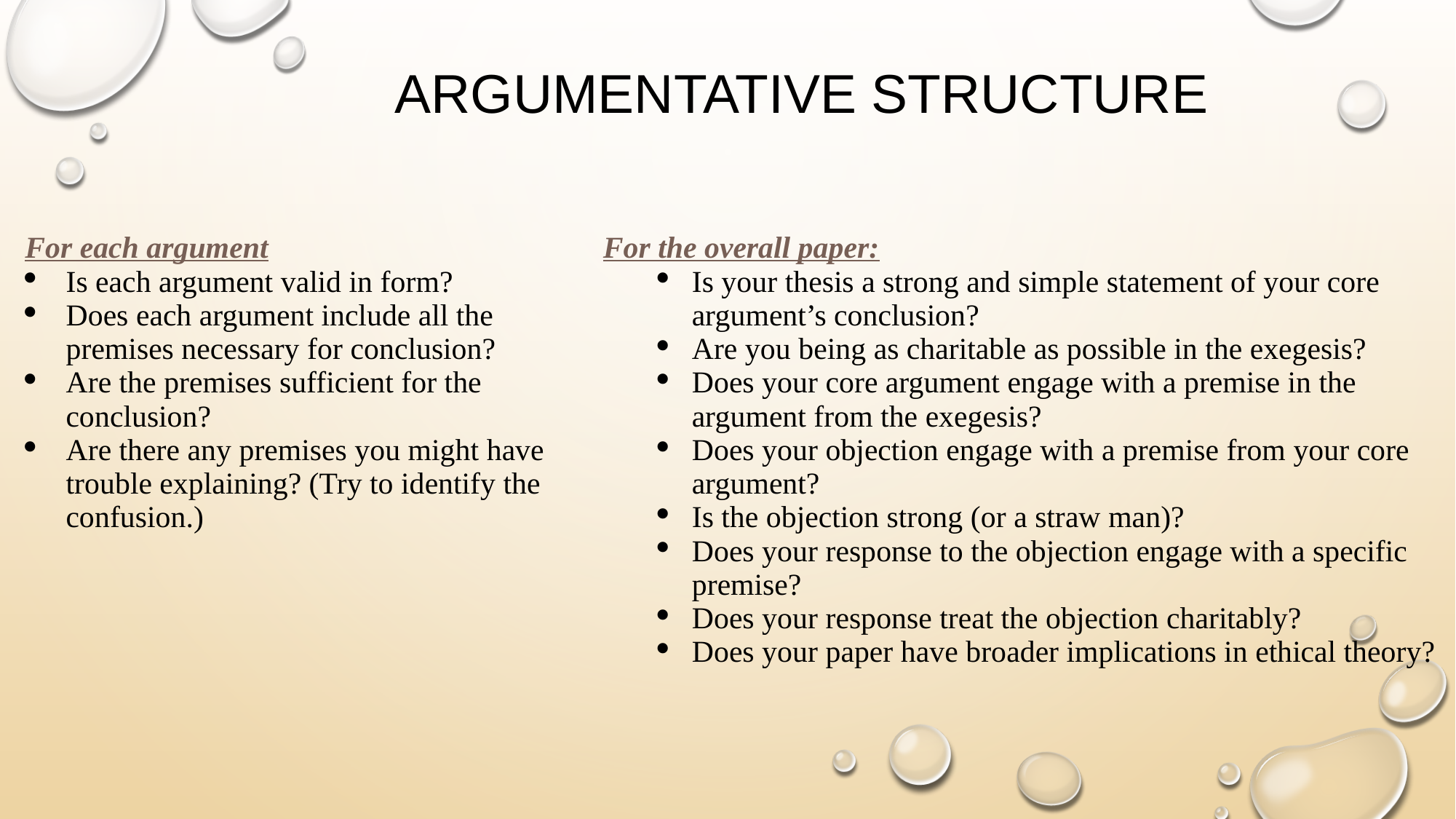

# Argumentative Structure
| For each argument Is each argument valid in form? Does each argument include all the premises necessary for conclusion? Are the premises sufficient for the conclusion? Are there any premises you might have trouble explaining? (Try to identify the confusion.) | For the overall paper: Is your thesis a strong and simple statement of your core argument’s conclusion? Are you being as charitable as possible in the exegesis? Does your core argument engage with a premise in the argument from the exegesis? Does your objection engage with a premise from your core argument? Is the objection strong (or a straw man)? Does your response to the objection engage with a specific premise? Does your response treat the objection charitably? Does your paper have broader implications in ethical theory? |
| --- | --- |